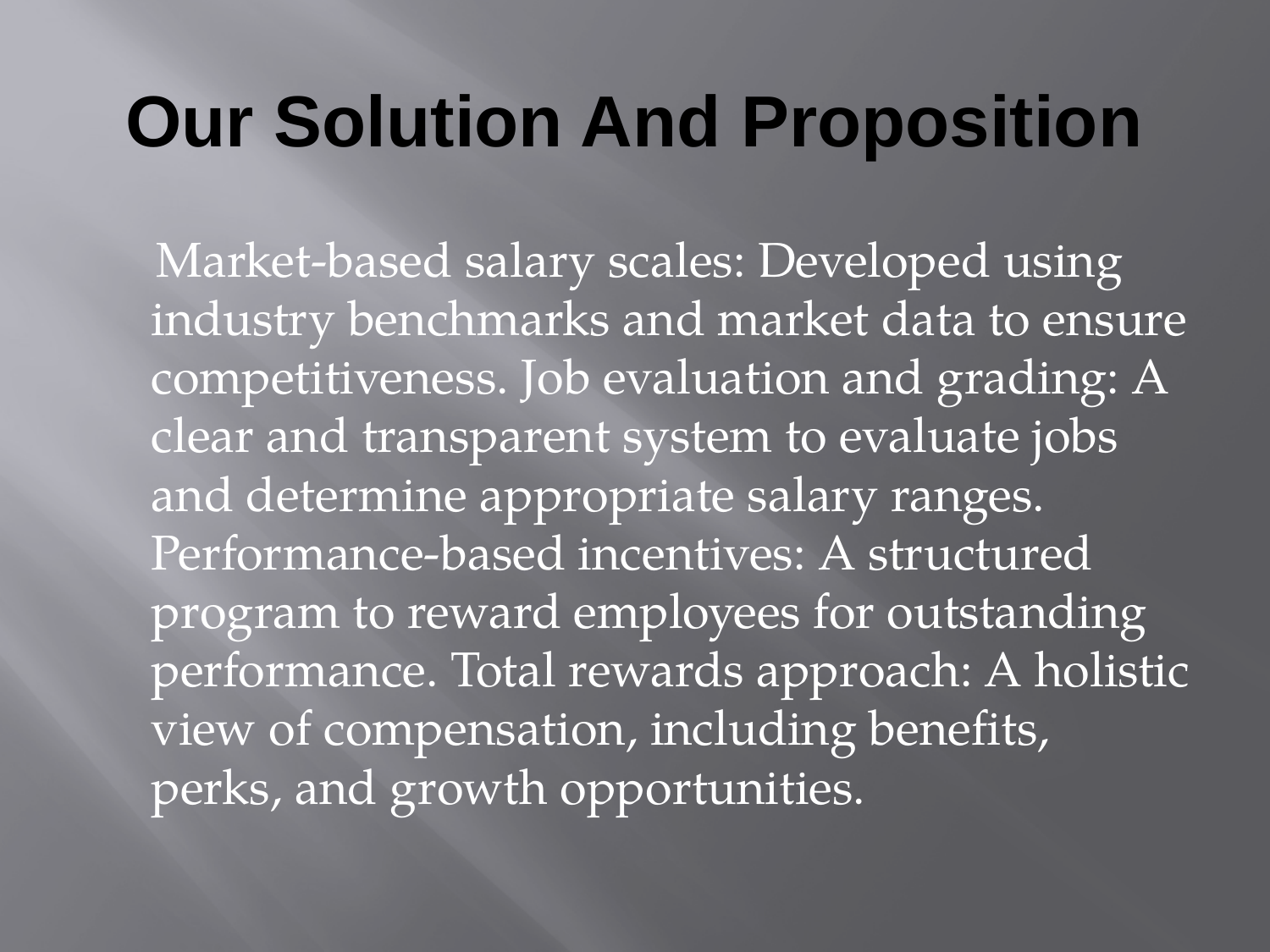

# Our Solution And Proposition
     Market-based salary scales: Developed using industry benchmarks and market data to ensure competitiveness. Job evaluation and grading: A clear and transparent system to evaluate jobs and determine appropriate salary ranges. Performance-based incentives: A structured program to reward employees for outstanding performance. Total rewards approach: A holistic view of compensation, including benefits, perks, and growth opportunities.